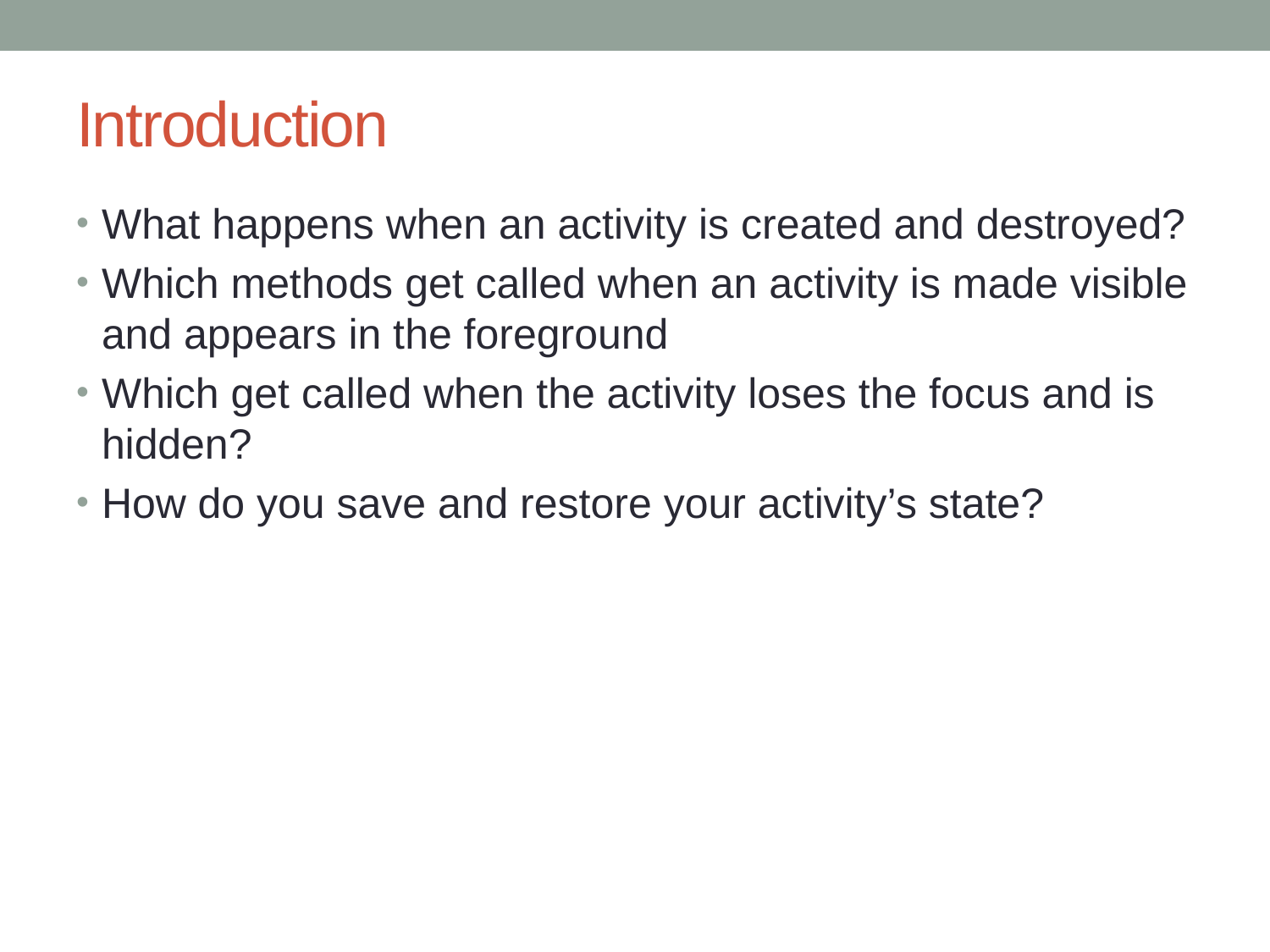

# Introduction
What happens when an activity is created and destroyed?
Which methods get called when an activity is made visible and appears in the foreground
Which get called when the activity loses the focus and is hidden?
How do you save and restore your activity’s state?